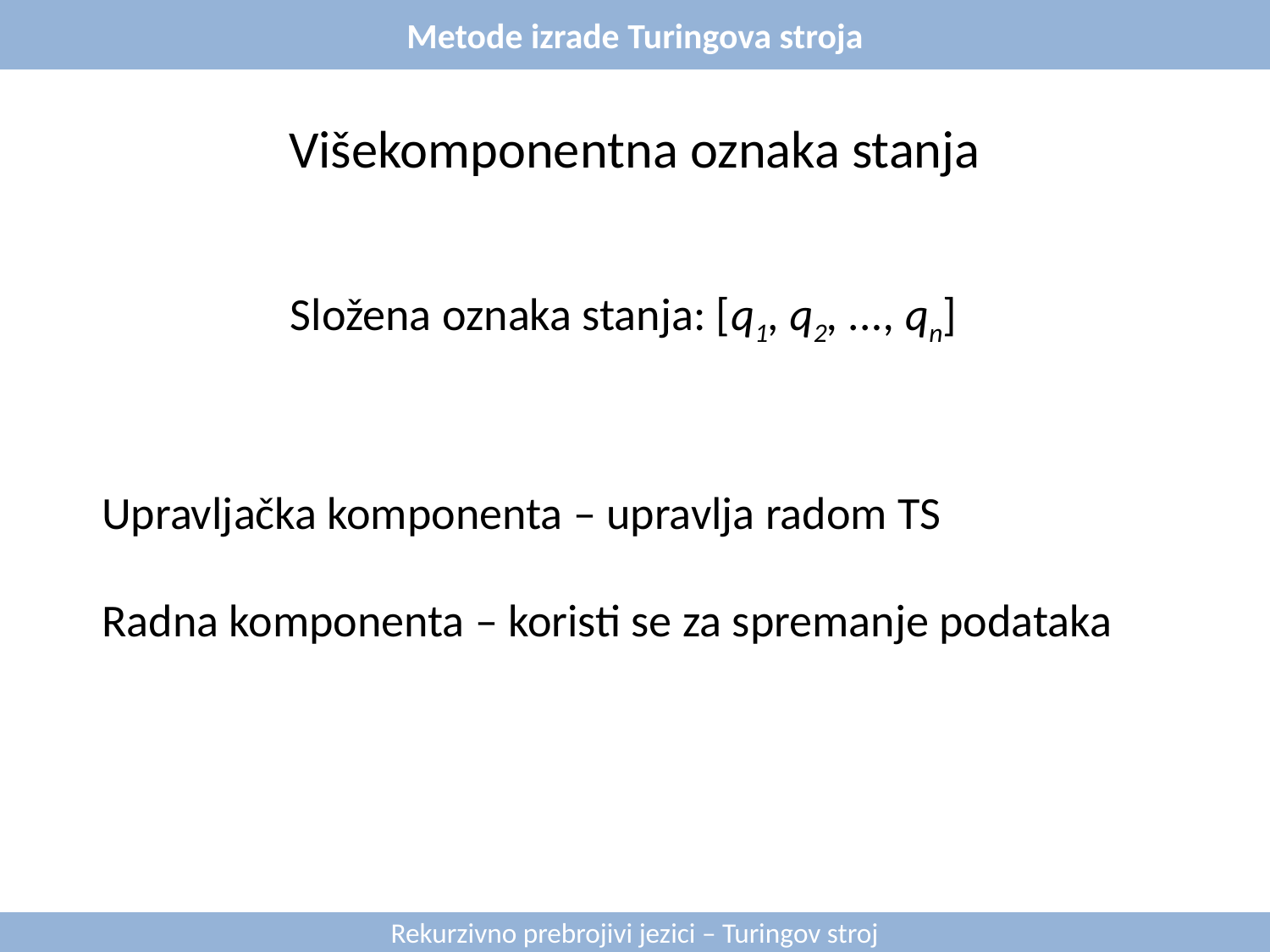

Metode izrade Turingova stroja
Višekomponentna oznaka stanja
Složena oznaka stanja: [q1, q2, ..., qn]
Upravljačka komponenta – upravlja radom TS
Radna komponenta – koristi se za spremanje podataka
Rekurzivno prebrojivi jezici – Turingov stroj